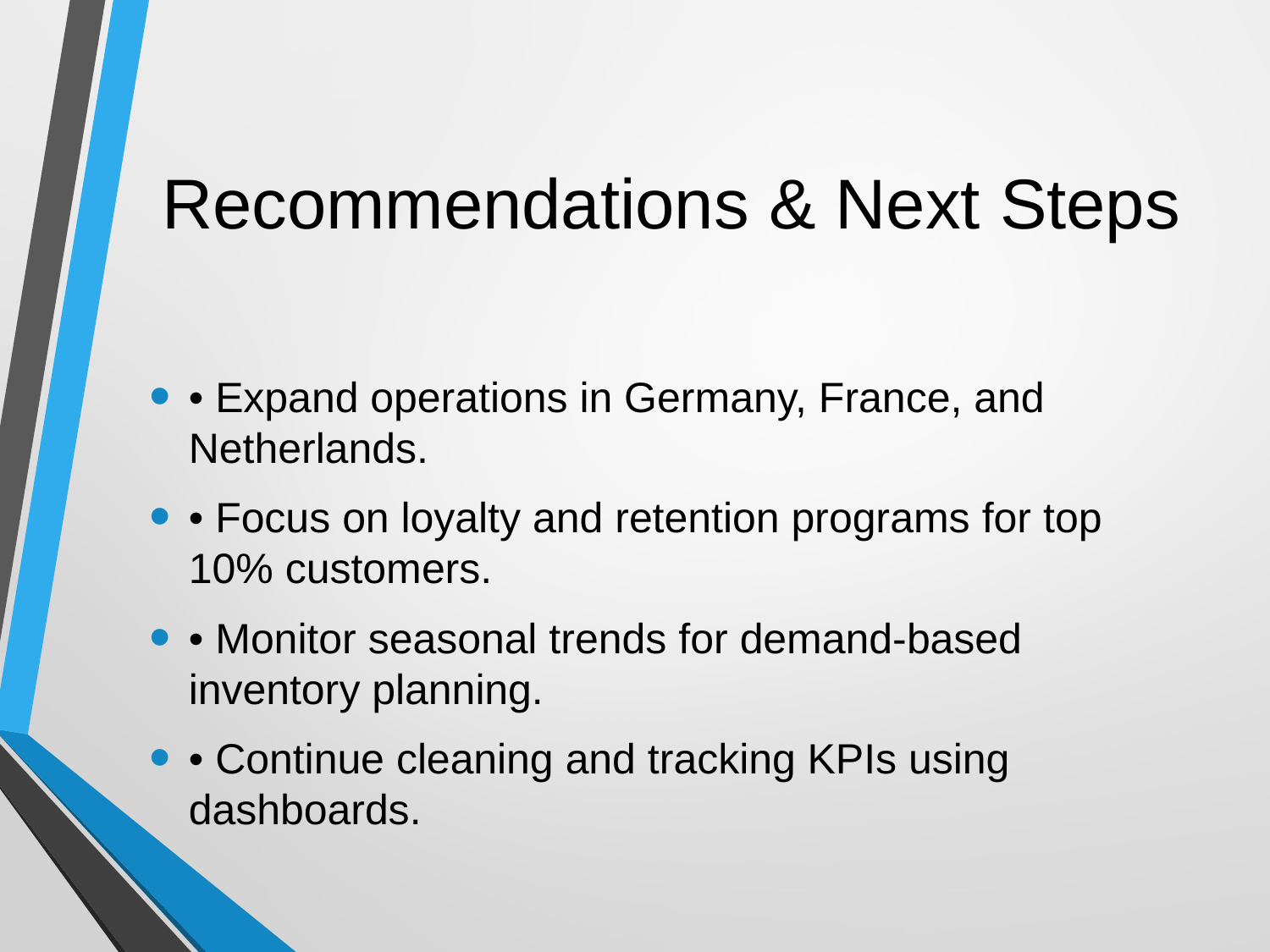

# Recommendations & Next Steps
• Expand operations in Germany, France, and Netherlands.
• Focus on loyalty and retention programs for top 10% customers.
• Monitor seasonal trends for demand-based inventory planning.
• Continue cleaning and tracking KPIs using dashboards.